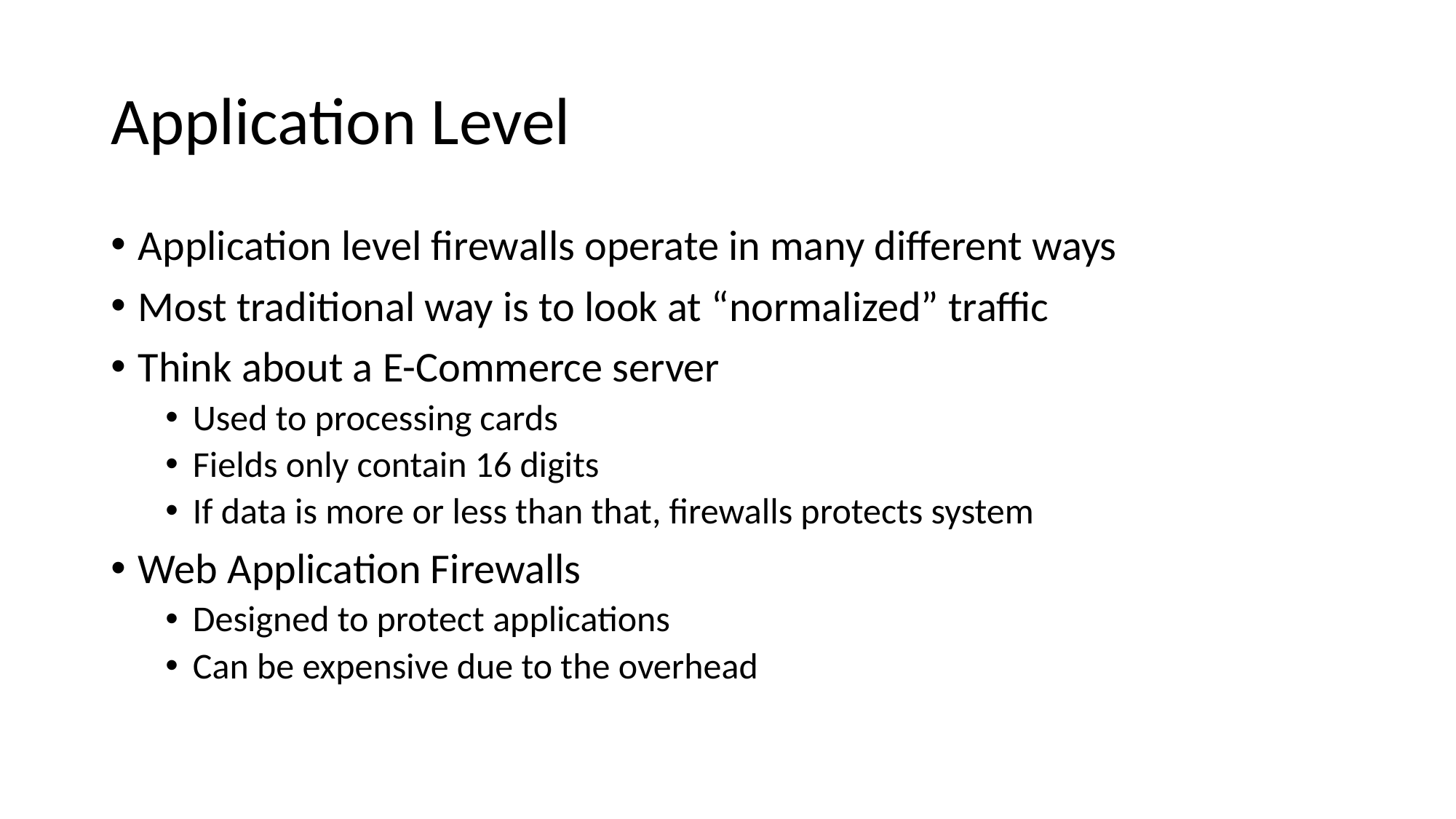

# Application Level
Application level firewalls operate in many different ways
Most traditional way is to look at “normalized” traffic
Think about a E-Commerce server
Used to processing cards
Fields only contain 16 digits
If data is more or less than that, firewalls protects system
Web Application Firewalls
Designed to protect applications
Can be expensive due to the overhead